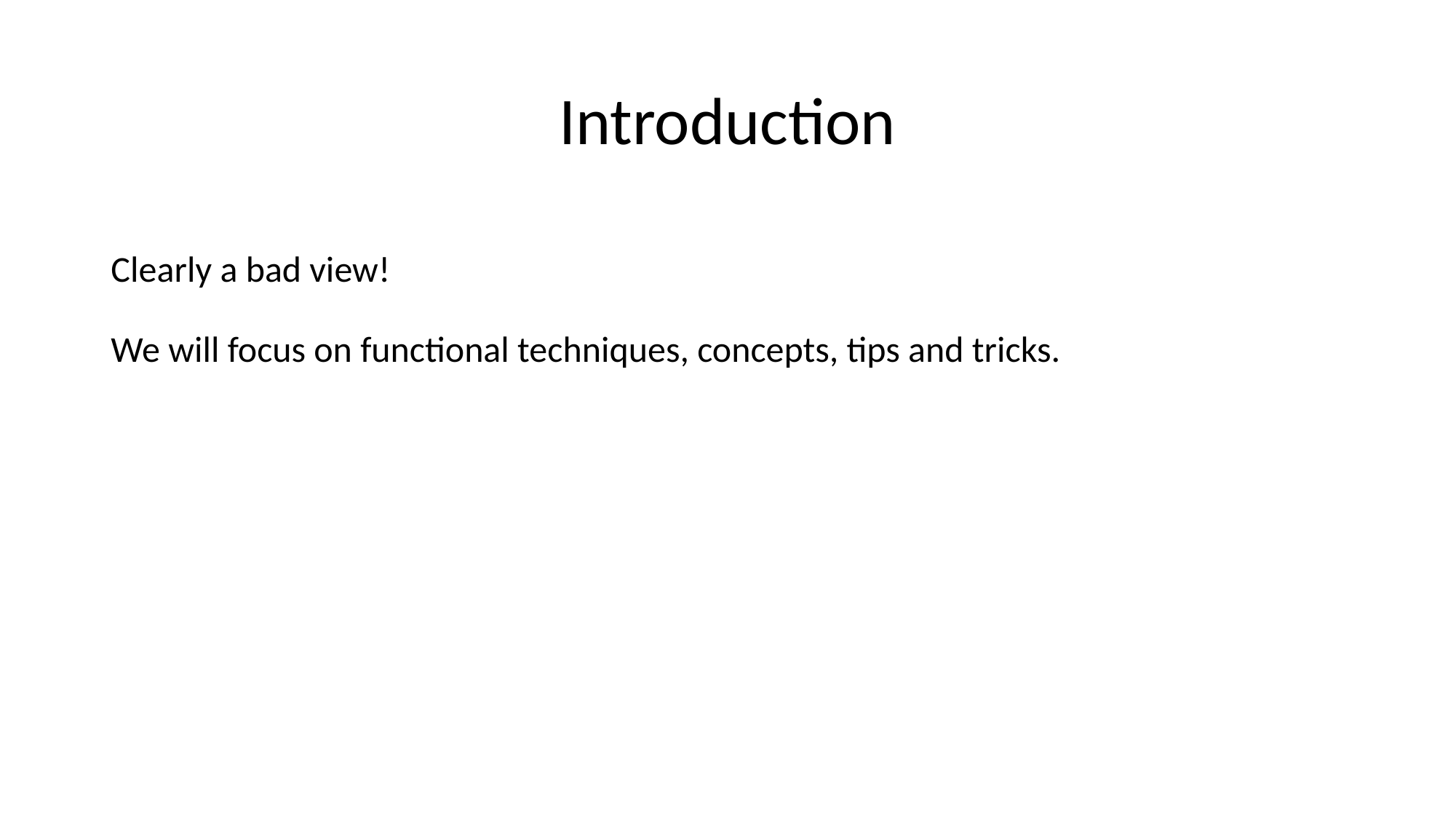

# Introduction
Clearly a bad view!
We will focus on functional techniques, concepts, tips and tricks.